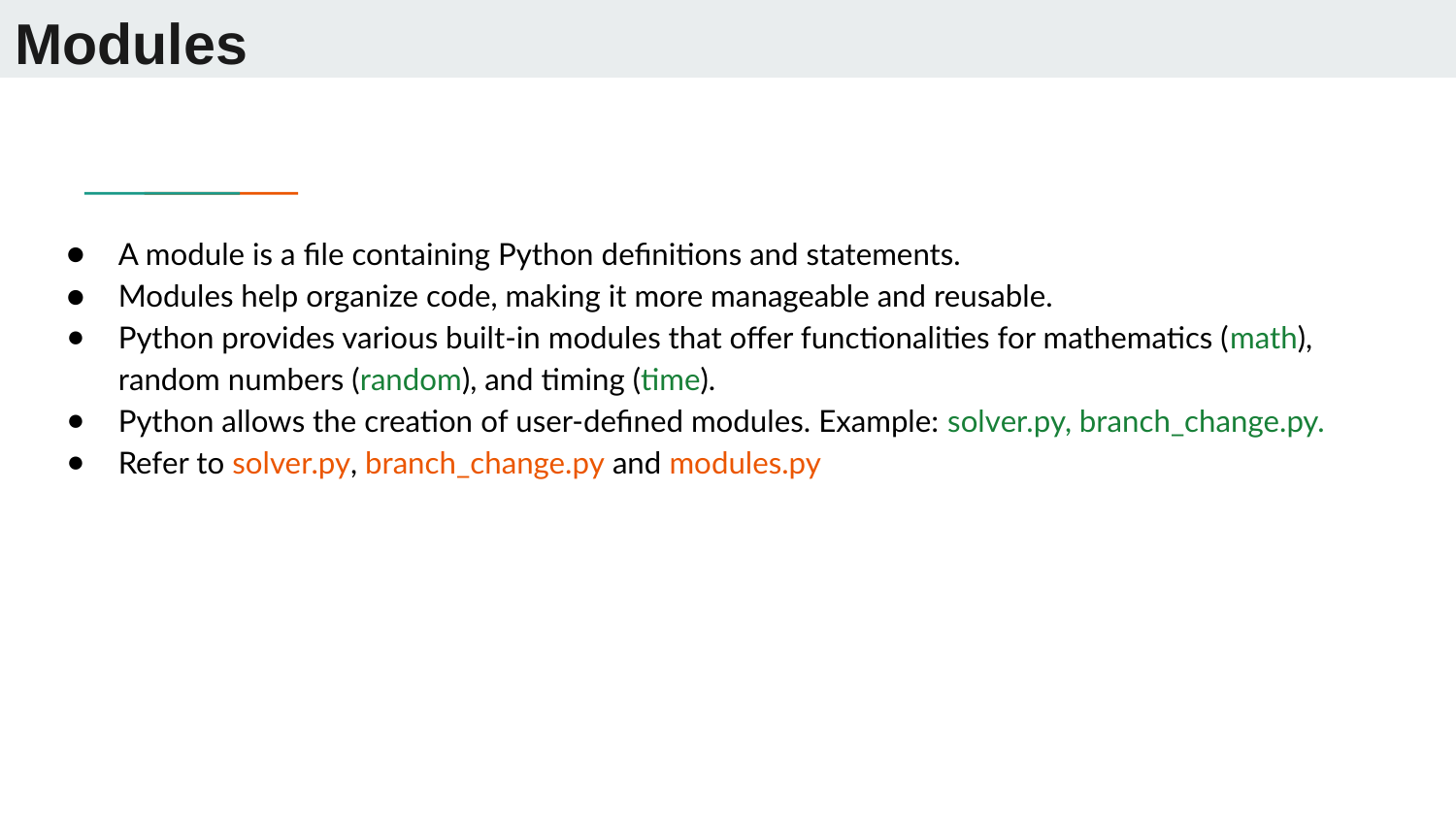

# Modules
A module is a file containing Python definitions and statements.
Modules help organize code, making it more manageable and reusable.
Python provides various built-in modules that offer functionalities for mathematics (math), random numbers (random), and timing (time).
Python allows the creation of user-defined modules. Example: solver.py, branch_change.py.
Refer to solver.py, branch_change.py and modules.py